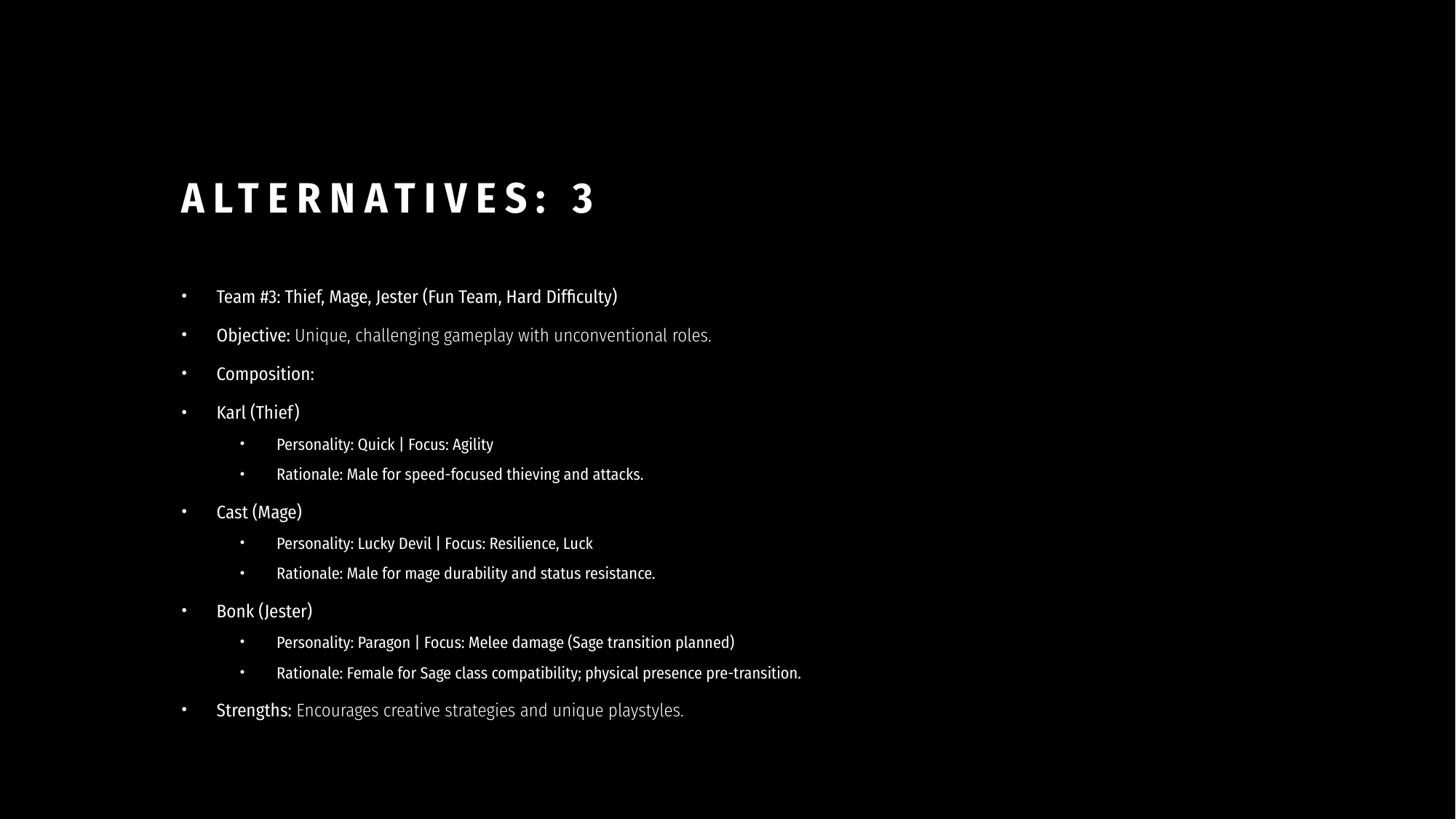

# Alternatives: 3
Team #3: Thief, Mage, Jester (Fun Team, Hard Difficulty)
Objective: Unique, challenging gameplay with unconventional roles.
Composition:
Karl (Thief)
Personality: Quick | Focus: Agility
Rationale: Male for speed-focused thieving and attacks.
Cast (Mage)
Personality: Lucky Devil | Focus: Resilience, Luck
Rationale: Male for mage durability and status resistance.
Bonk (Jester)
Personality: Paragon | Focus: Melee damage (Sage transition planned)
Rationale: Female for Sage class compatibility; physical presence pre-transition.
Strengths: Encourages creative strategies and unique playstyles.